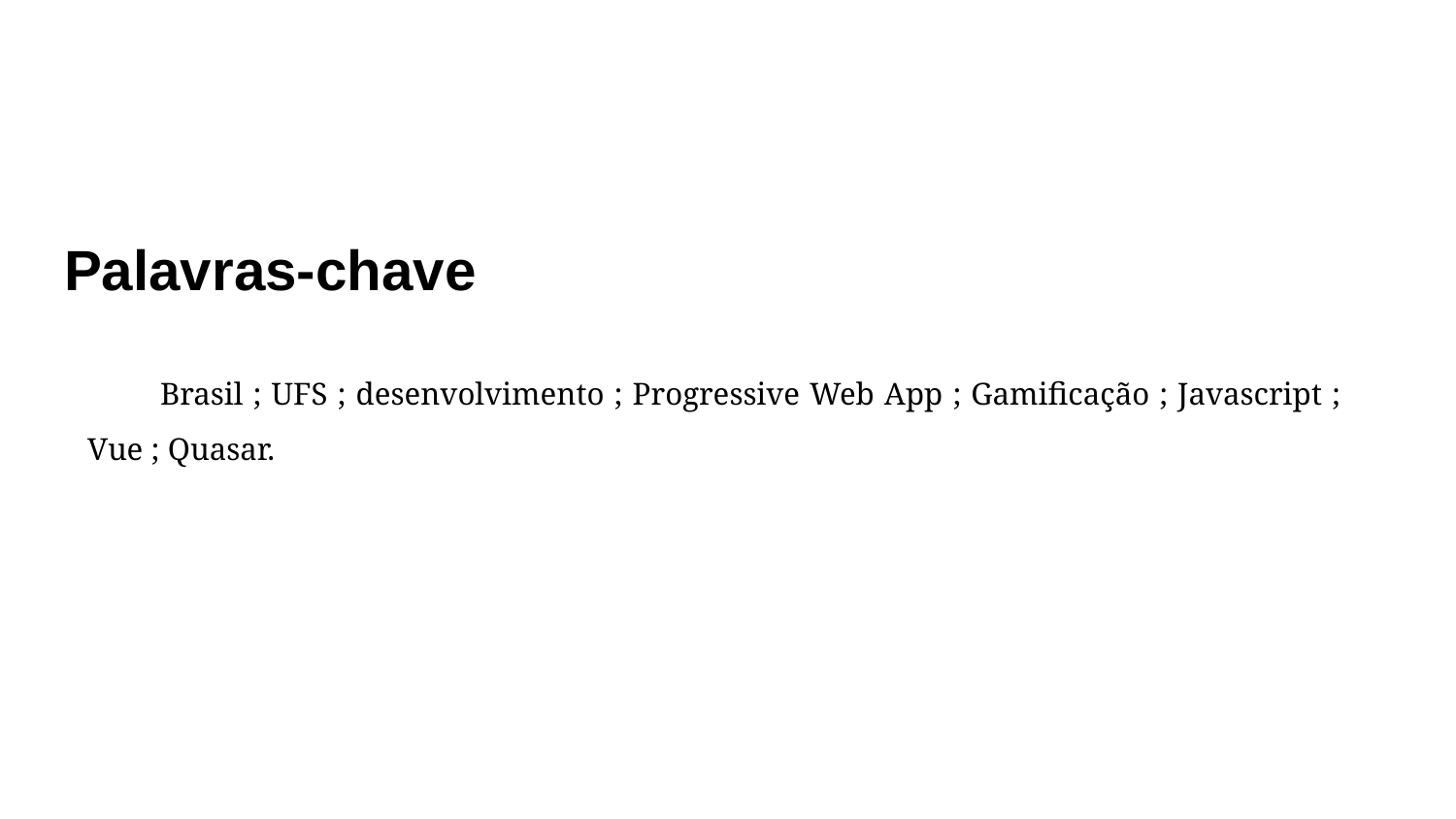

Brasil ; UFS ; desenvolvimento ; Progressive Web App ; Gamificação ; Javascript ; Vue ; Quasar.
# Palavras-chave